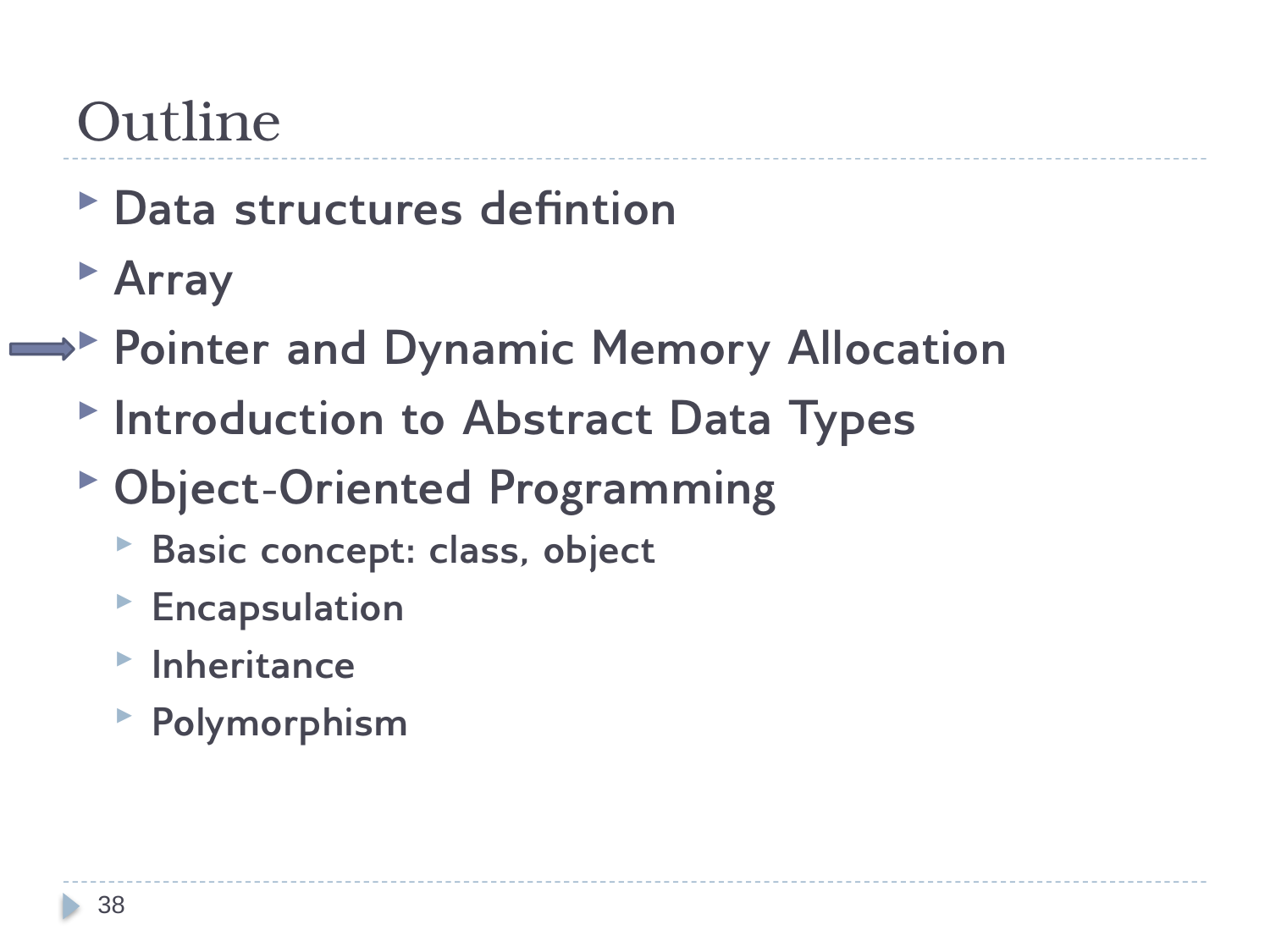

# Outline
Data structures defintion
Array
Pointer and Dynamic Memory Allocation
Introduction to Abstract Data Types
Object-Oriented Programming
Basic concept: class, object
Encapsulation
Inheritance
Polymorphism

38